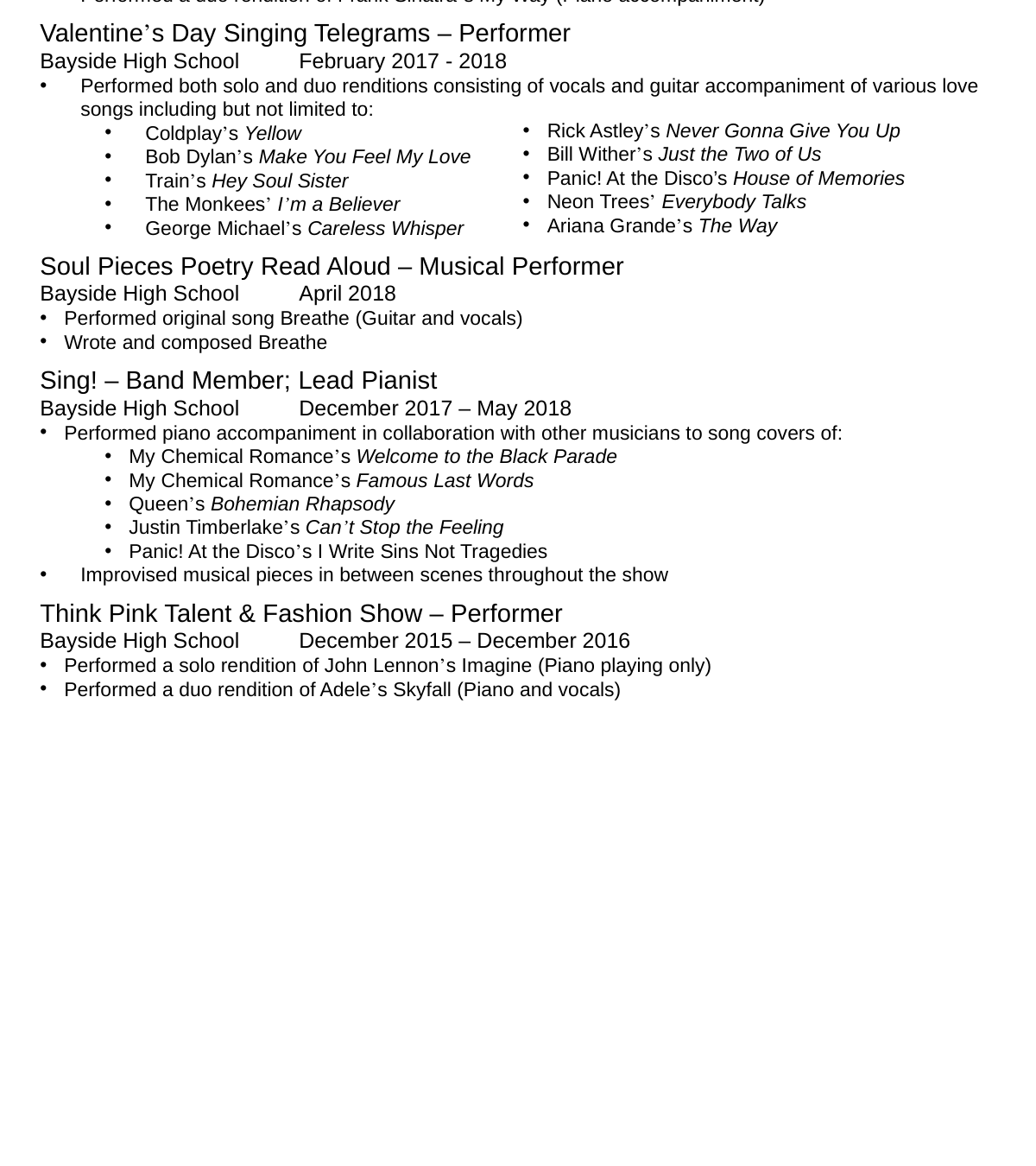

BHS Talent & Fashion Show – Musical Performer
Bayside High School	April 2018
Performed a solo rendition of Alicia Keys’ Superwoman (Piano and vocals)
Performed a duo rendition of Frank Sinatra’s My Way (Piano accompaniment)

Valentine’s Day Singing Telegrams – Performer
Bayside High School	February 2017 - 2018
Performed both solo and duo renditions consisting of vocals and guitar accompaniment of various love songs including but not limited to:
Coldplay’s Yellow
Bob Dylan’s Make You Feel My Love
Train’s Hey Soul Sister
The Monkees’ I’m a Believer
George Michael’s Careless Whisper

Soul Pieces Poetry Read Aloud – Musical Performer
Bayside High School	April 2018
Performed original song Breathe (Guitar and vocals)
Wrote and composed Breathe

Sing! – Band Member; Lead Pianist
Bayside High School	December 2017 – May 2018
Performed piano accompaniment in collaboration with other musicians to song covers of:
My Chemical Romance’s Welcome to the Black Parade
My Chemical Romance’s Famous Last Words
Queen’s Bohemian Rhapsody
Justin Timberlake’s Can’t Stop the Feeling
Panic! At the Disco’s I Write Sins Not Tragedies
Improvised musical pieces in between scenes throughout the show

Think Pink Talent & Fashion Show – Performer
Bayside High School	December 2015 – December 2016
Performed a solo rendition of John Lennon’s Imagine (Piano playing only)
Performed a duo rendition of Adele’s Skyfall (Piano and vocals)
Rick Astley’s Never Gonna Give You Up
Bill Wither’s Just the Two of Us
Panic! At the Disco’s House of Memories
Neon Trees’ Everybody Talks
Ariana Grande’s The Way